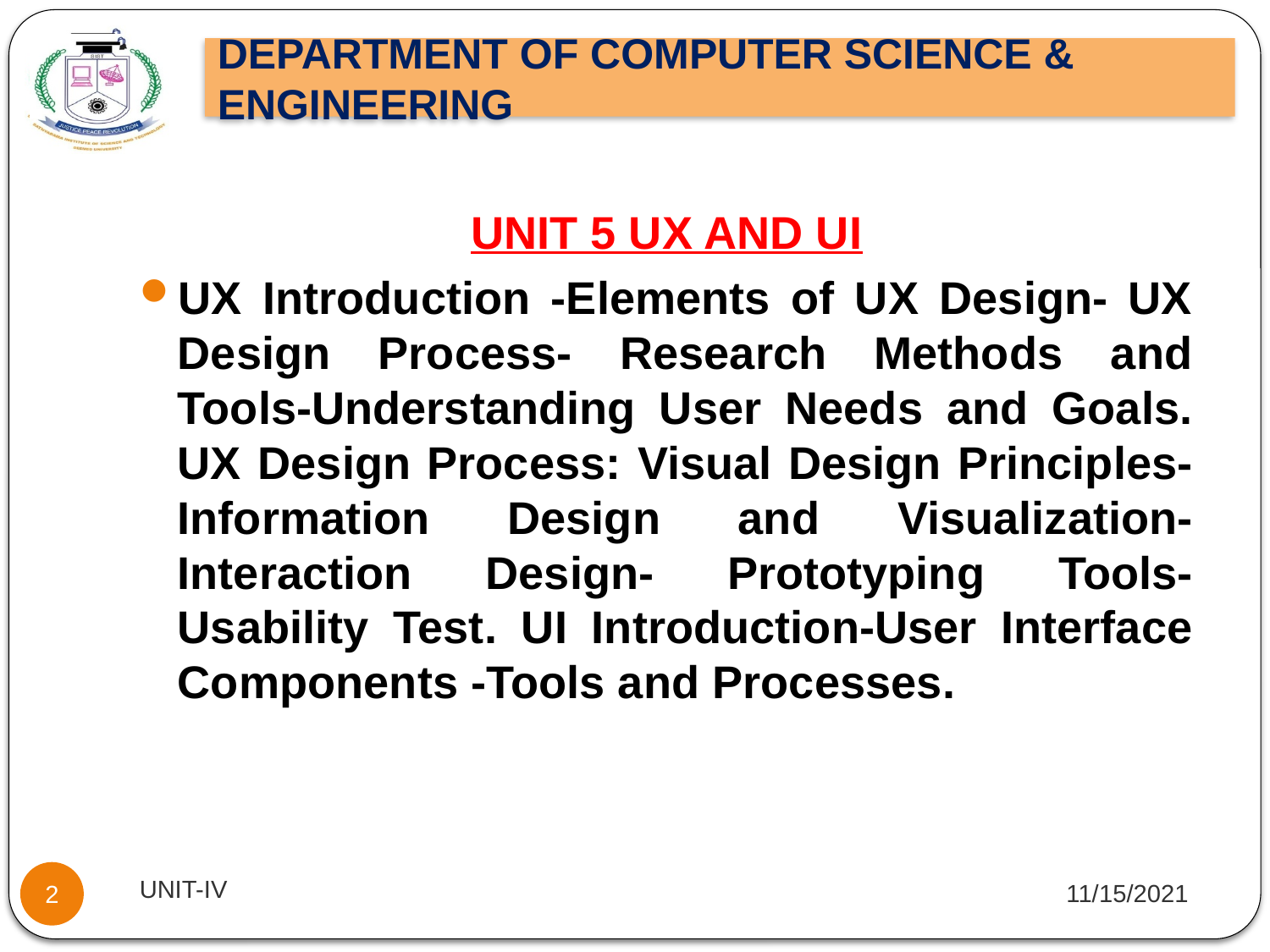

#
UNIT 5 UX AND UI
UX Introduction -Elements of UX Design- UX Design Process- Research Methods and Tools-Understanding User Needs and Goals. UX Design Process: Visual Design Principles-Information Design and Visualization-Interaction Design- Prototyping Tools-Usability Test. UI Introduction-User Interface Components -Tools and Processes.

UNIT-IV
11/15/2021
2